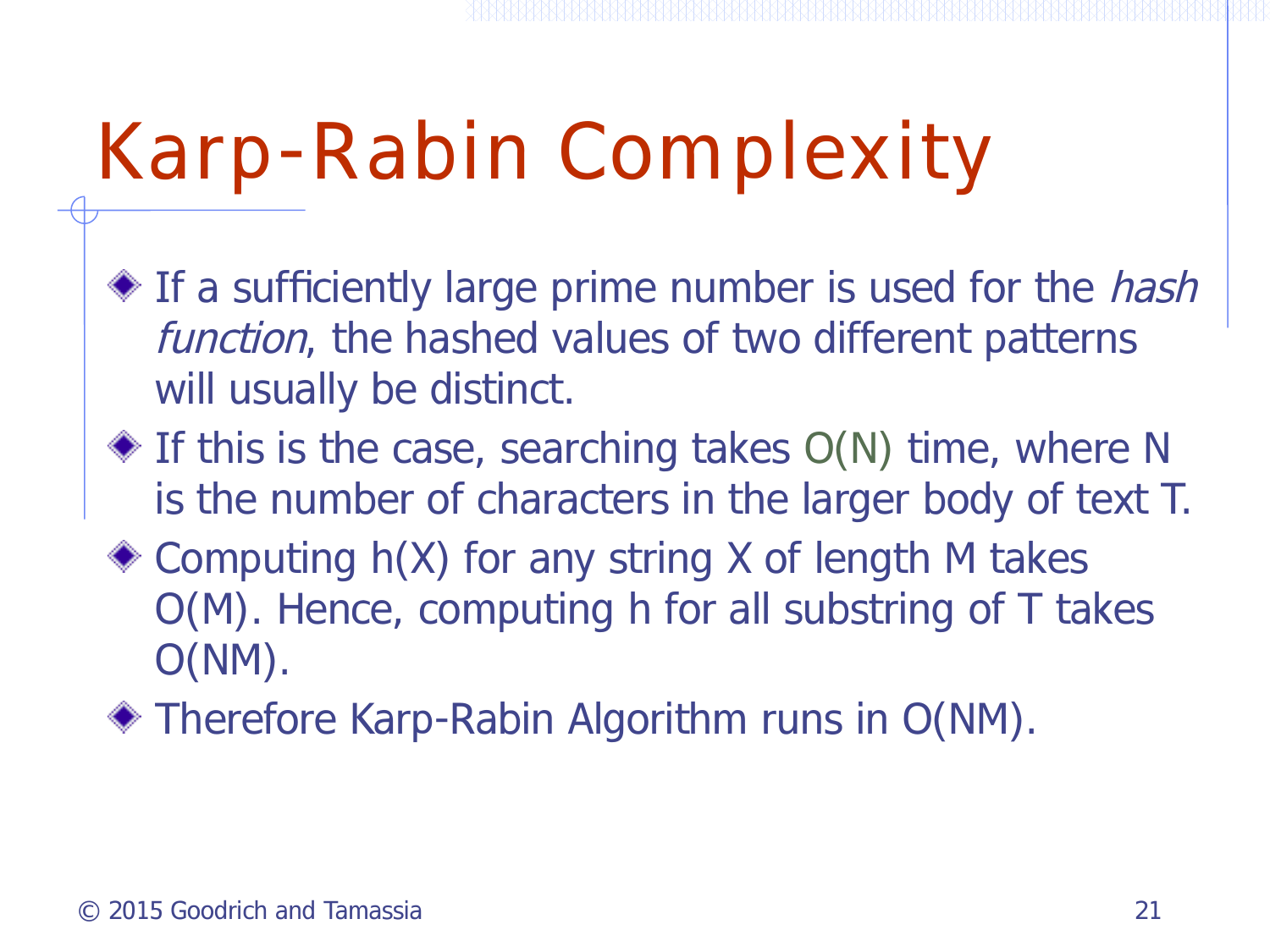

# Karp-Rabin Complexity
If a sufficiently large prime number is used for the hash function, the hashed values of two different patterns will usually be distinct.
If this is the case, searching takes O(N) time, where N is the number of characters in the larger body of text T.
Computing h(X) for any string X of length M takes O(M). Hence, computing h for all substring of T takes O(NM).
Therefore Karp-Rabin Algorithm runs in O(NM).

21